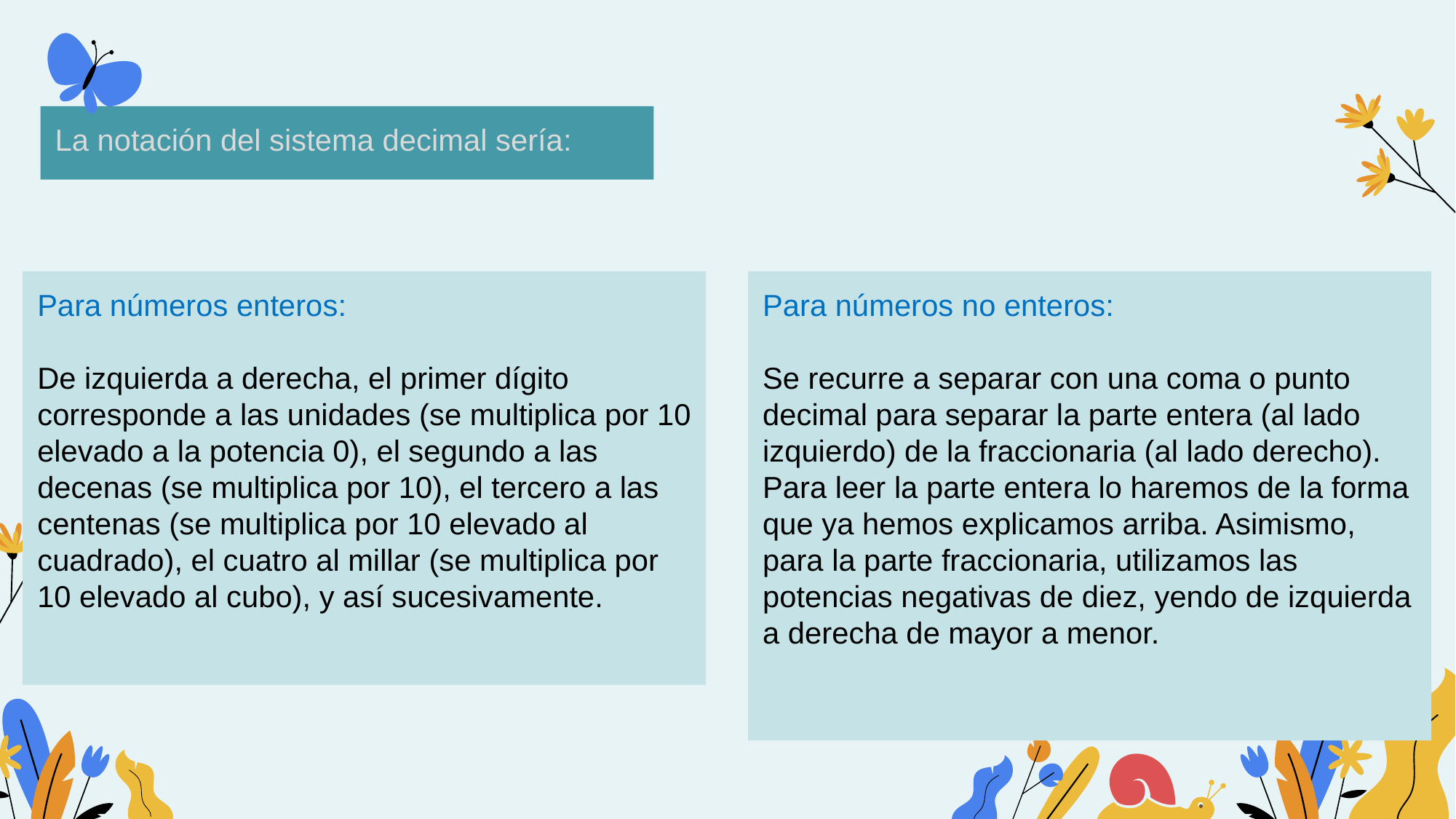

La notación del sistema decimal sería:
Para números no enteros:

Se recurre a separar con una coma o punto decimal para separar la parte entera (al lado izquierdo) de la fraccionaria (al lado derecho). Para leer la parte entera lo haremos de la forma que ya hemos explicamos arriba. Asimismo, para la parte fraccionaria, utilizamos las potencias negativas de diez, yendo de izquierda a derecha de mayor a menor.

Para números enteros:

De izquierda a derecha, el primer dígito corresponde a las unidades (se multiplica por 10 elevado a la potencia 0), el segundo a las decenas (se multiplica por 10), el tercero a las centenas (se multiplica por 10 elevado al cuadrado), el cuatro al millar (se multiplica por 10 elevado al cubo), y así sucesivamente.